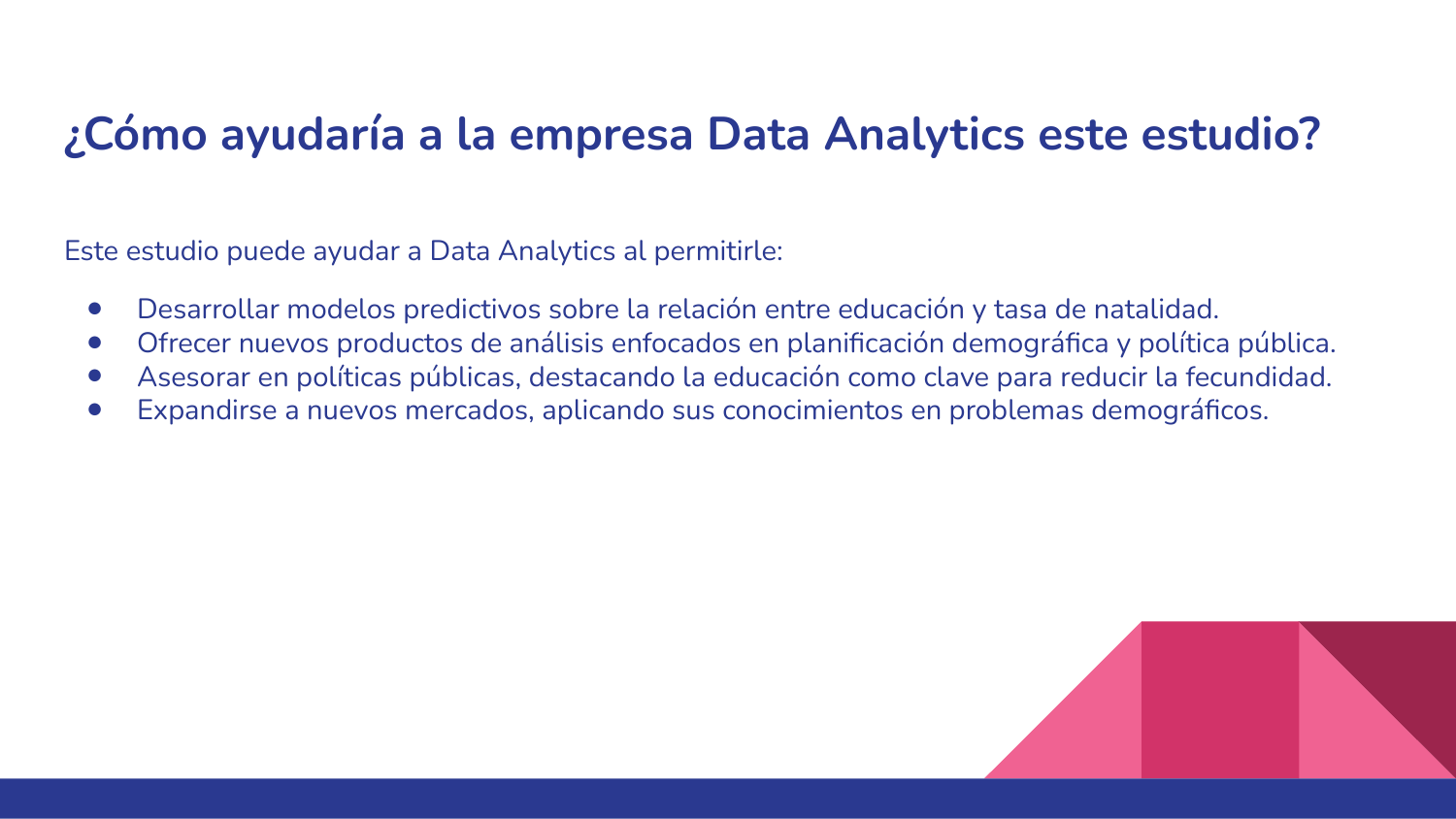

¿Cómo ayudaría a la empresa Data Analytics este estudio?

Este estudio puede ayudar a Data Analytics al permitirle:
Desarrollar modelos predictivos sobre la relación entre educación y tasa de natalidad.
Ofrecer nuevos productos de análisis enfocados en planificación demográfica y política pública.
Asesorar en políticas públicas, destacando la educación como clave para reducir la fecundidad.
Expandirse a nuevos mercados, aplicando sus conocimientos en problemas demográficos.